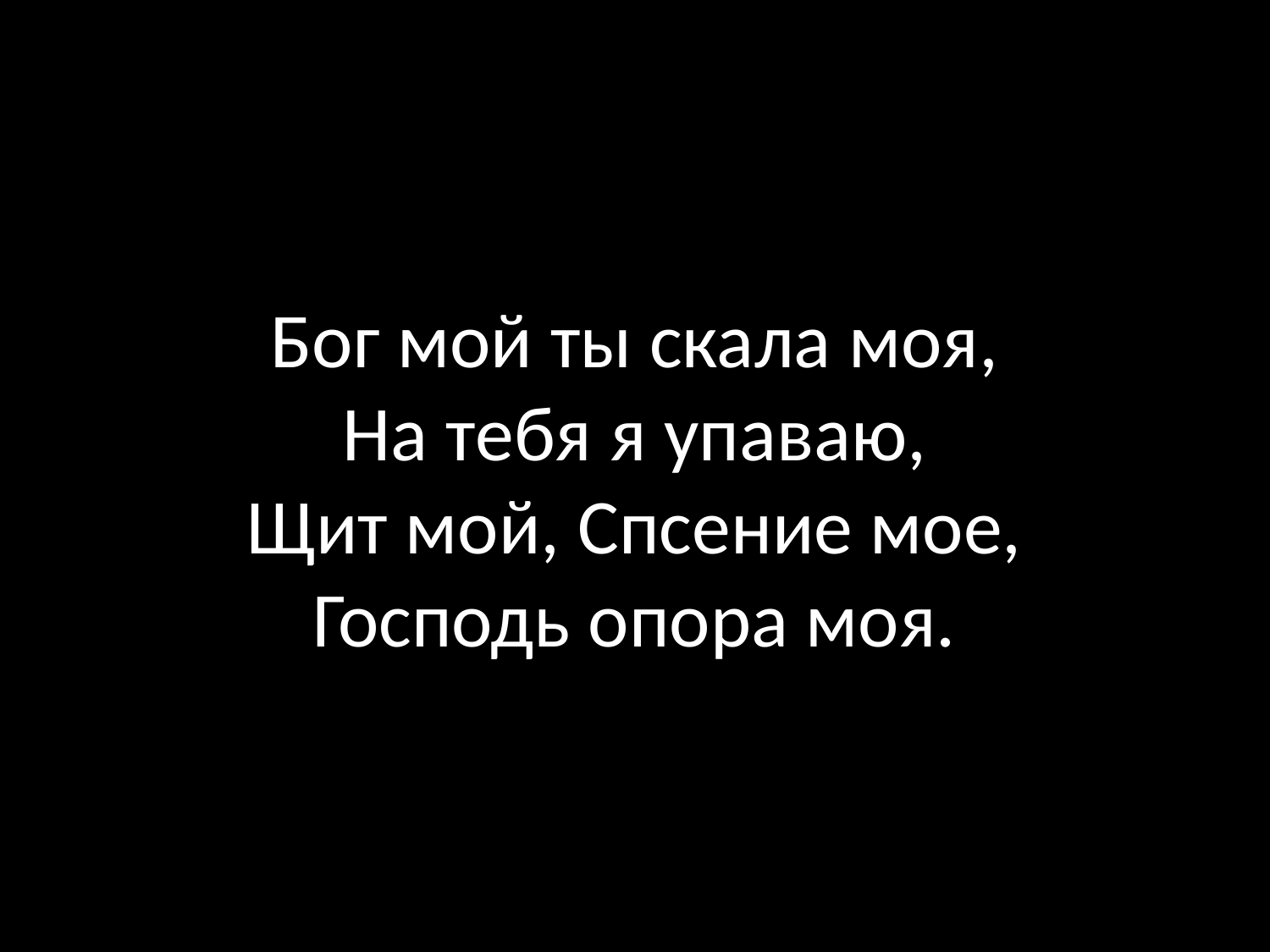

# Бог мой ты скала моя, На тебя я упаваю, Щит мой, Спсение мое, Господь опора моя.